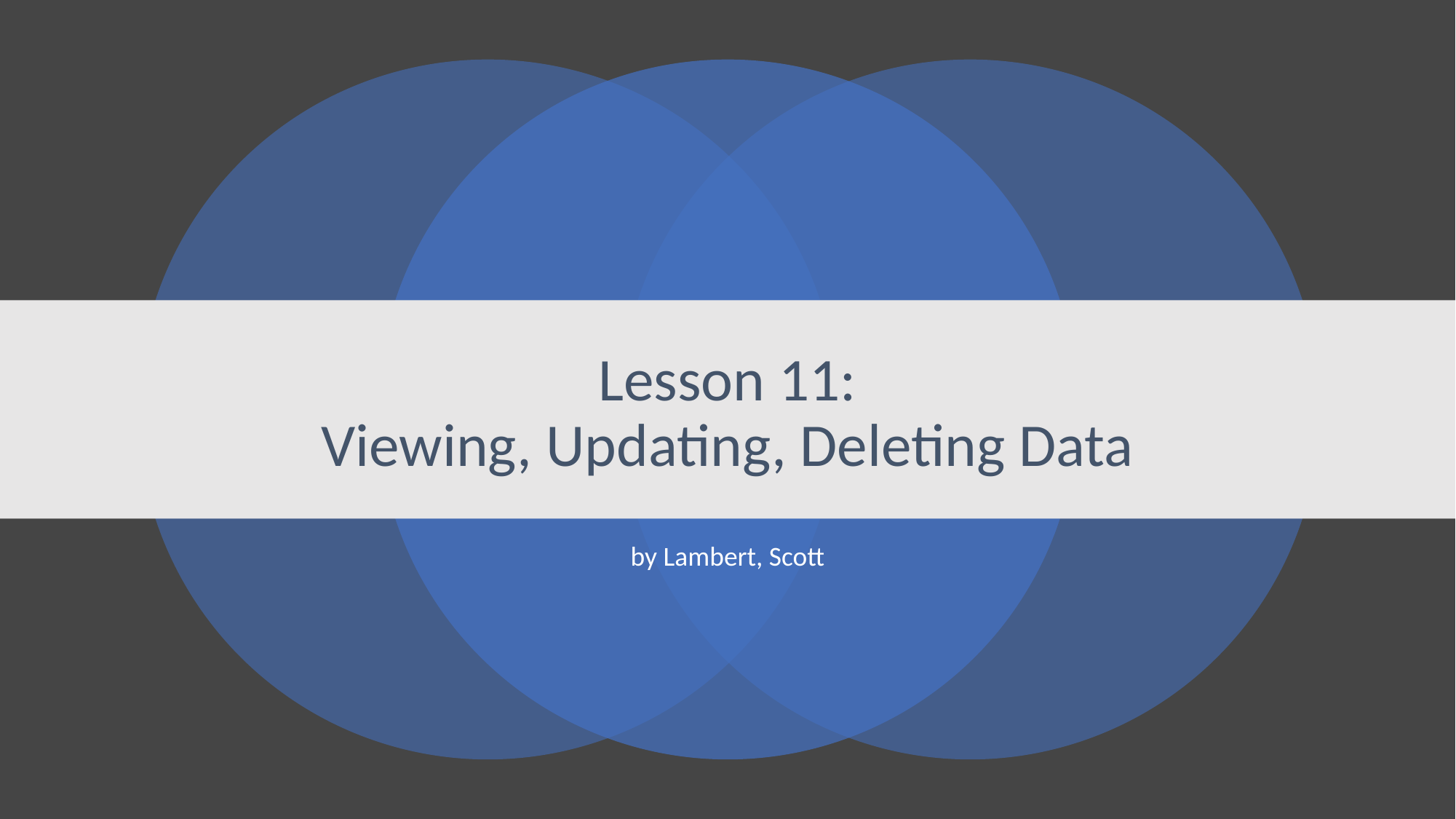

# Lesson 11: Viewing, Updating, Deleting Data
by Lambert, Scott